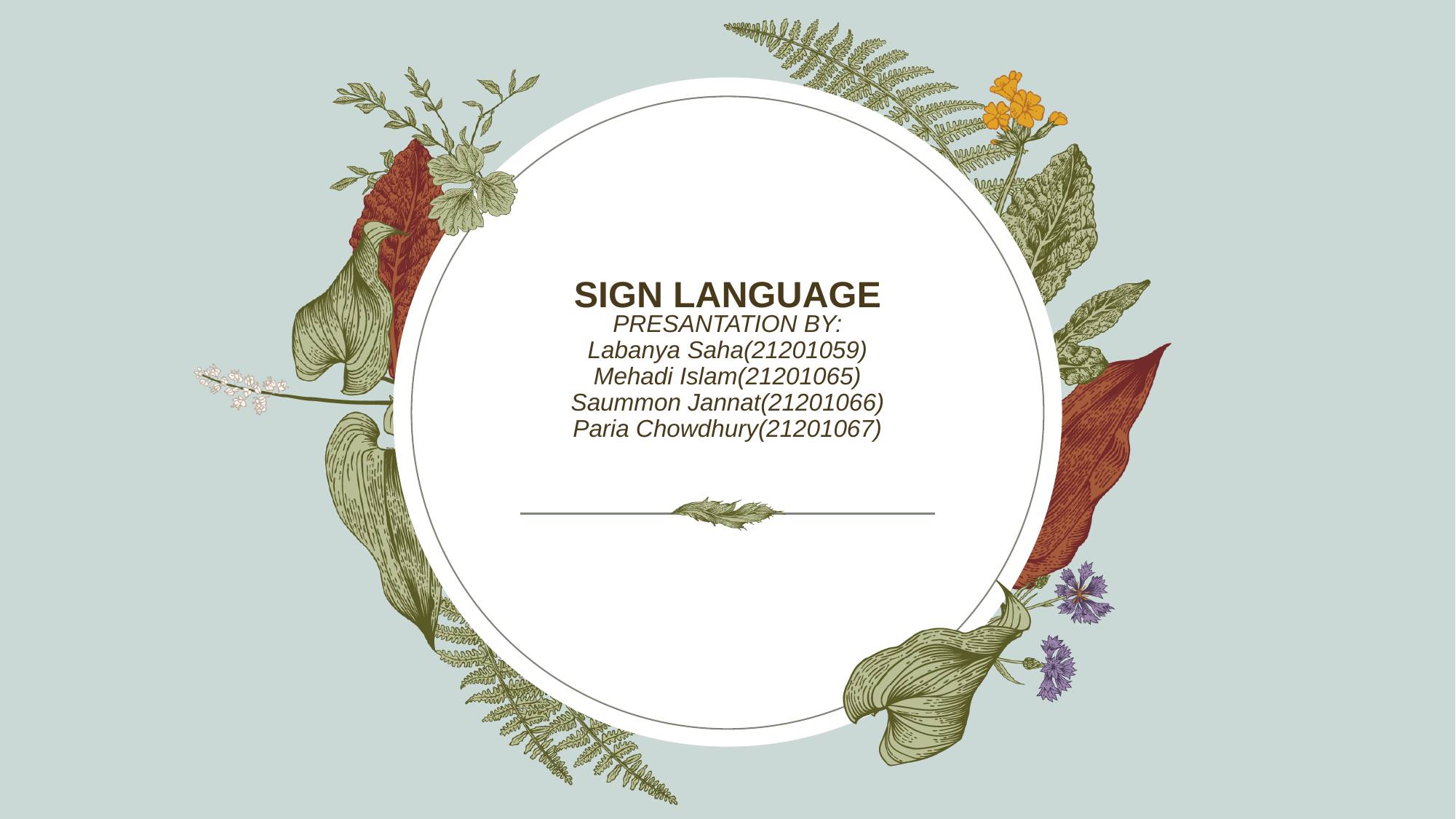

SIGN LANGUAGE

# PRESANTATION BY: Labanya Saha(21201059) Mehadi Islam(21201065) Saummon Jannat(21201066) Paria Chowdhury(21201067)